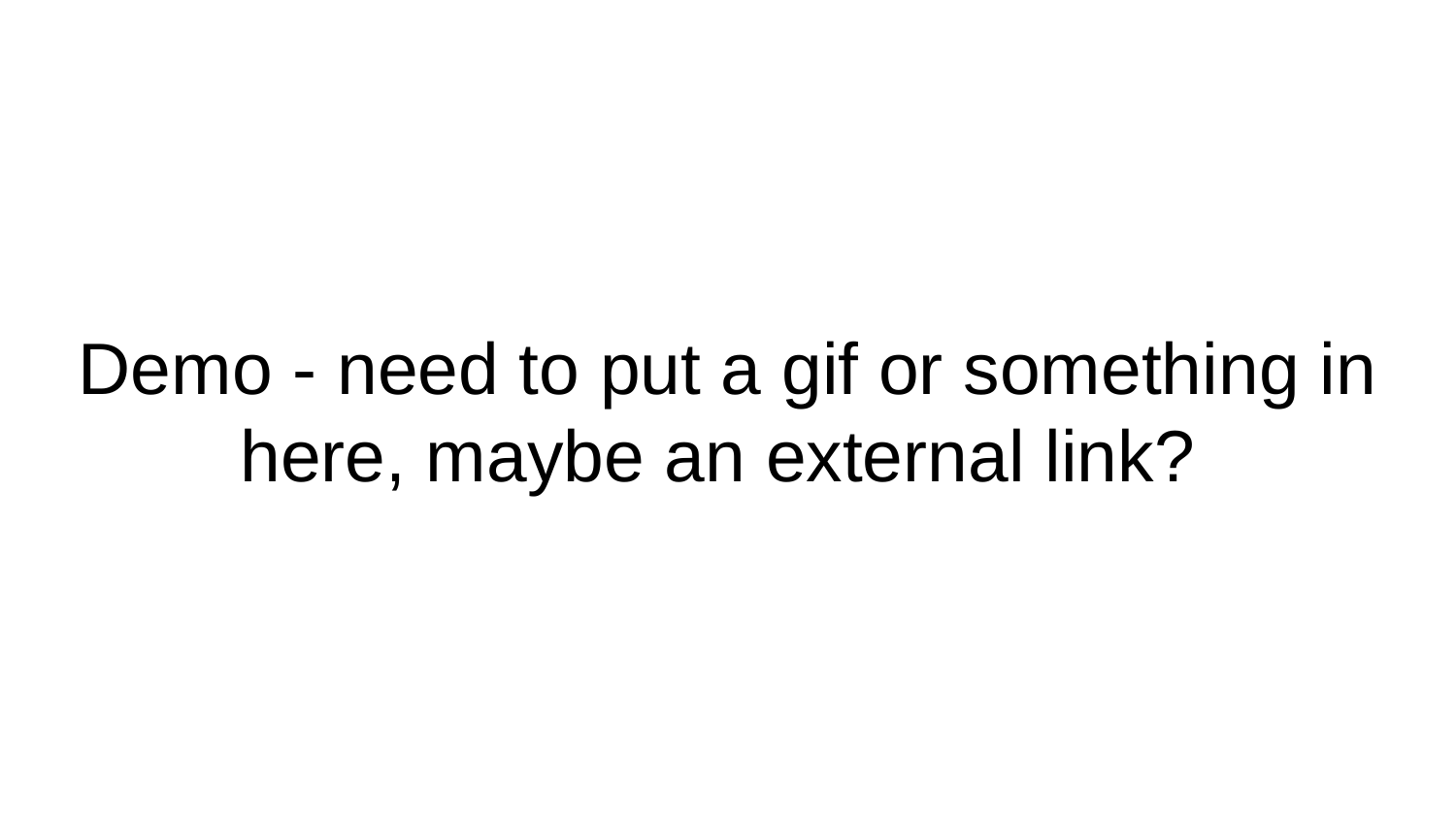

# Demo - need to put a gif or something in here, maybe an external link?